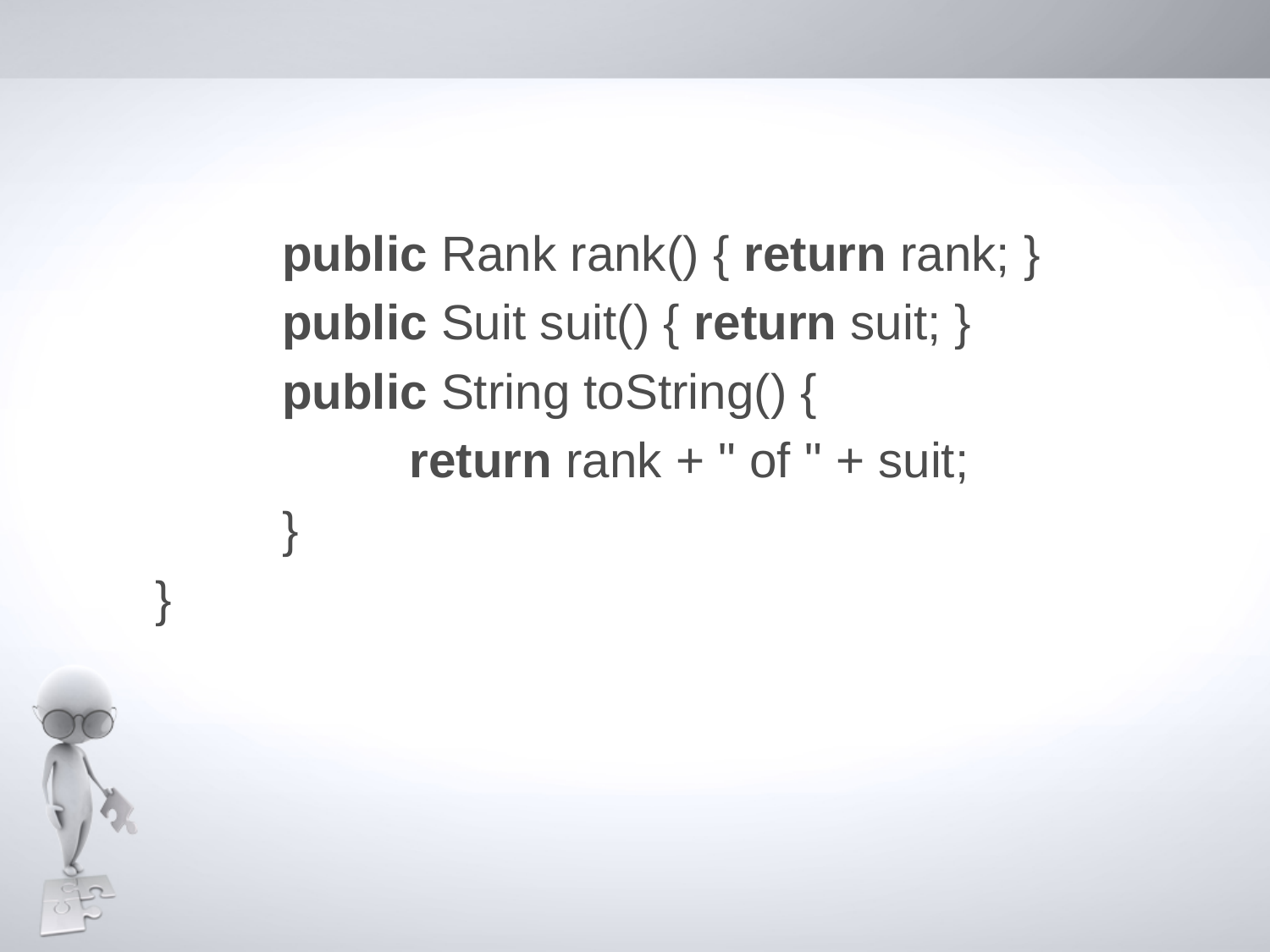

public Rank rank() { return rank; }
	public Suit suit() { return suit; }
	public String toString() {
		return rank + " of " + suit;
	}
}